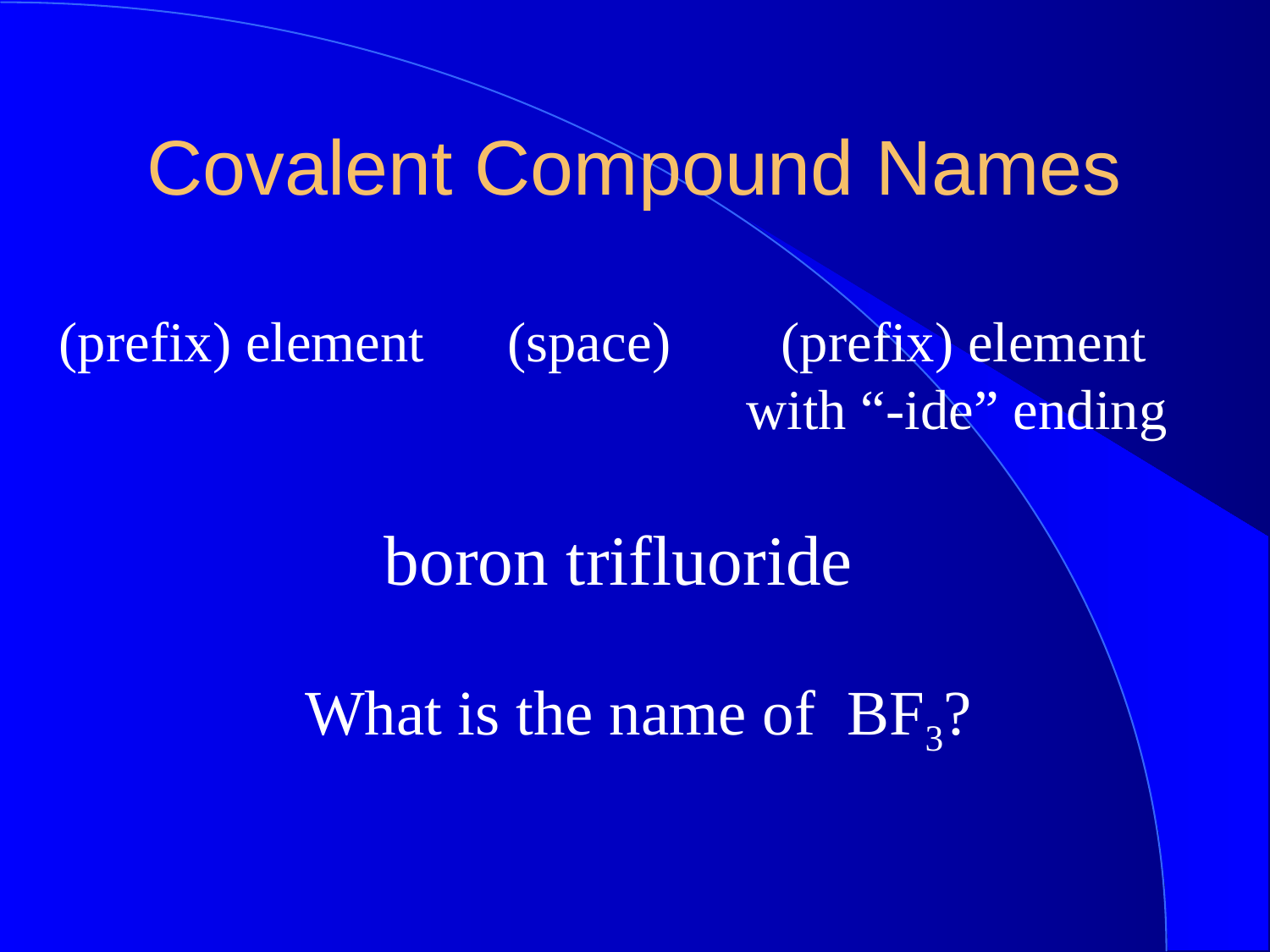

Covalent Compound Names
(prefix) element
(space)
(prefix) element with “-ide” ending
boron trifluoride
What is the name of  BF3?